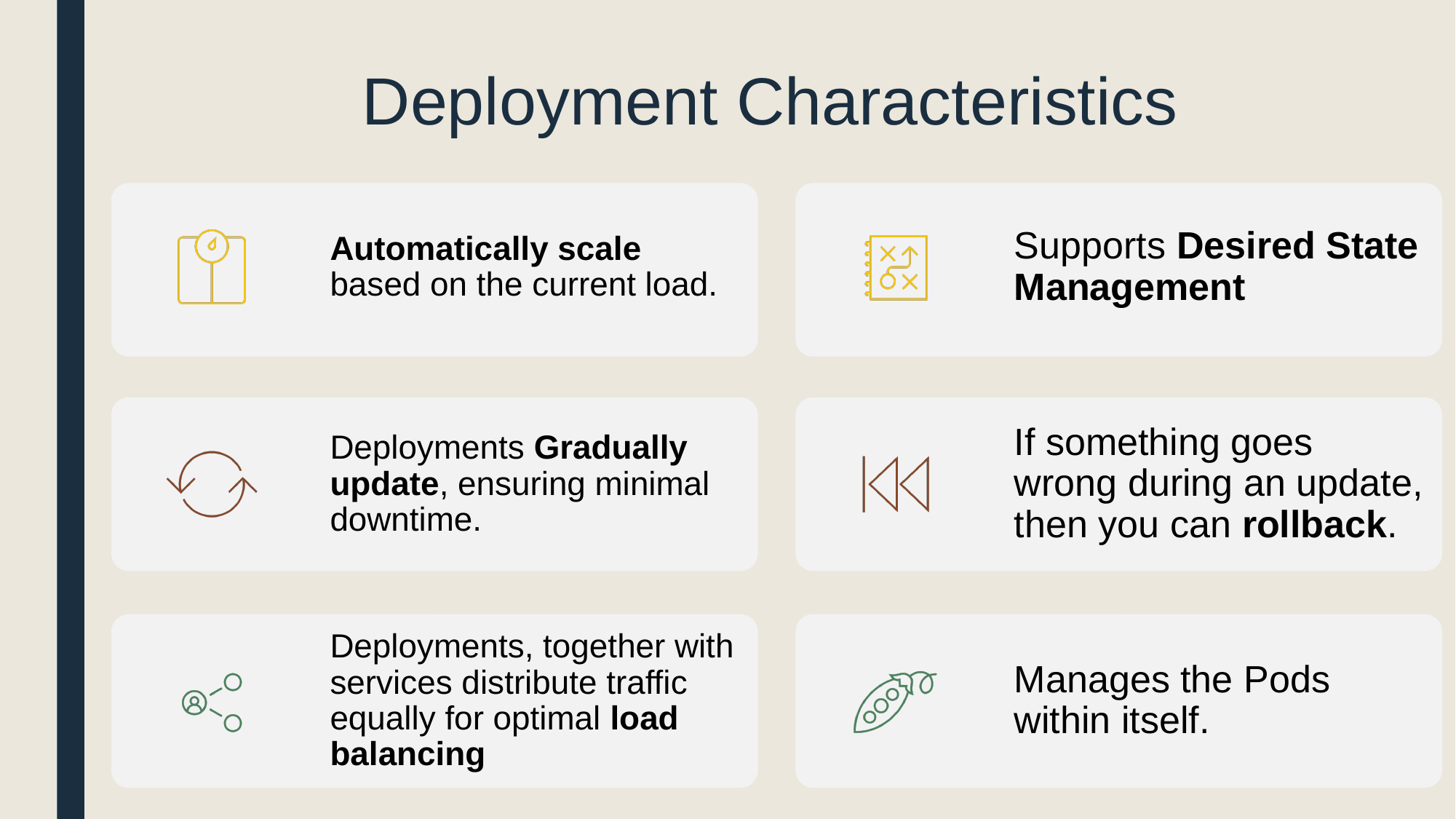

# Deployment Characteristics
Supports Desired State Management
If something goes wrong during an update, then you can rollback.
Manages the Pods within itself.
Automatically scale based on the current load.
Deployments Gradually update, ensuring minimal downtime.
Deployments, together with services distribute traffic equally for optimal load balancing